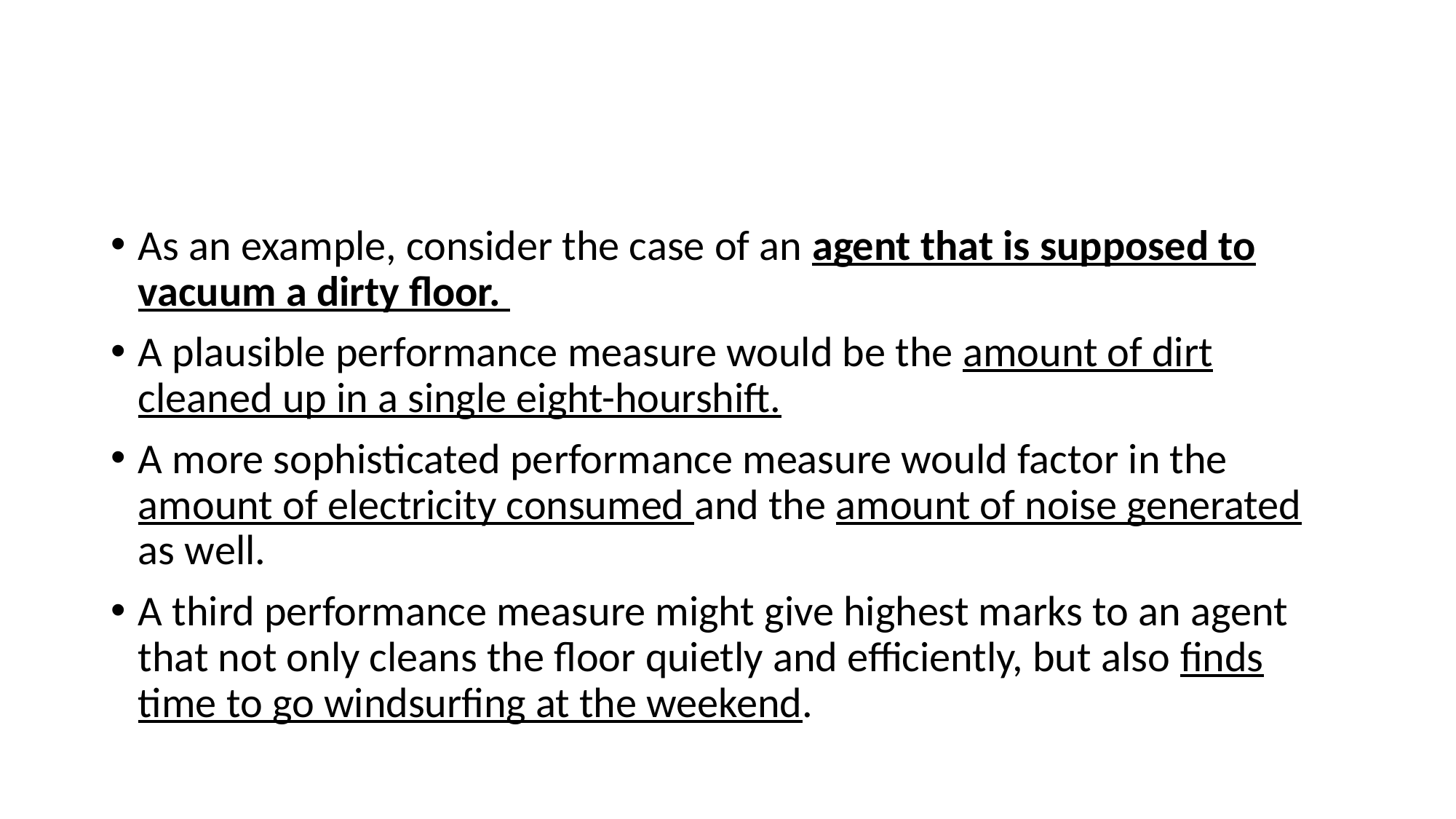

#
As an example, consider the case of an agent that is supposed to vacuum a dirty floor.
A plausible performance measure would be the amount of dirt cleaned up in a single eight-hourshift.
A more sophisticated performance measure would factor in the amount of electricity consumed and the amount of noise generated as well.
A third performance measure might give highest marks to an agent that not only cleans the floor quietly and efficiently, but also finds time to go windsurfing at the weekend.